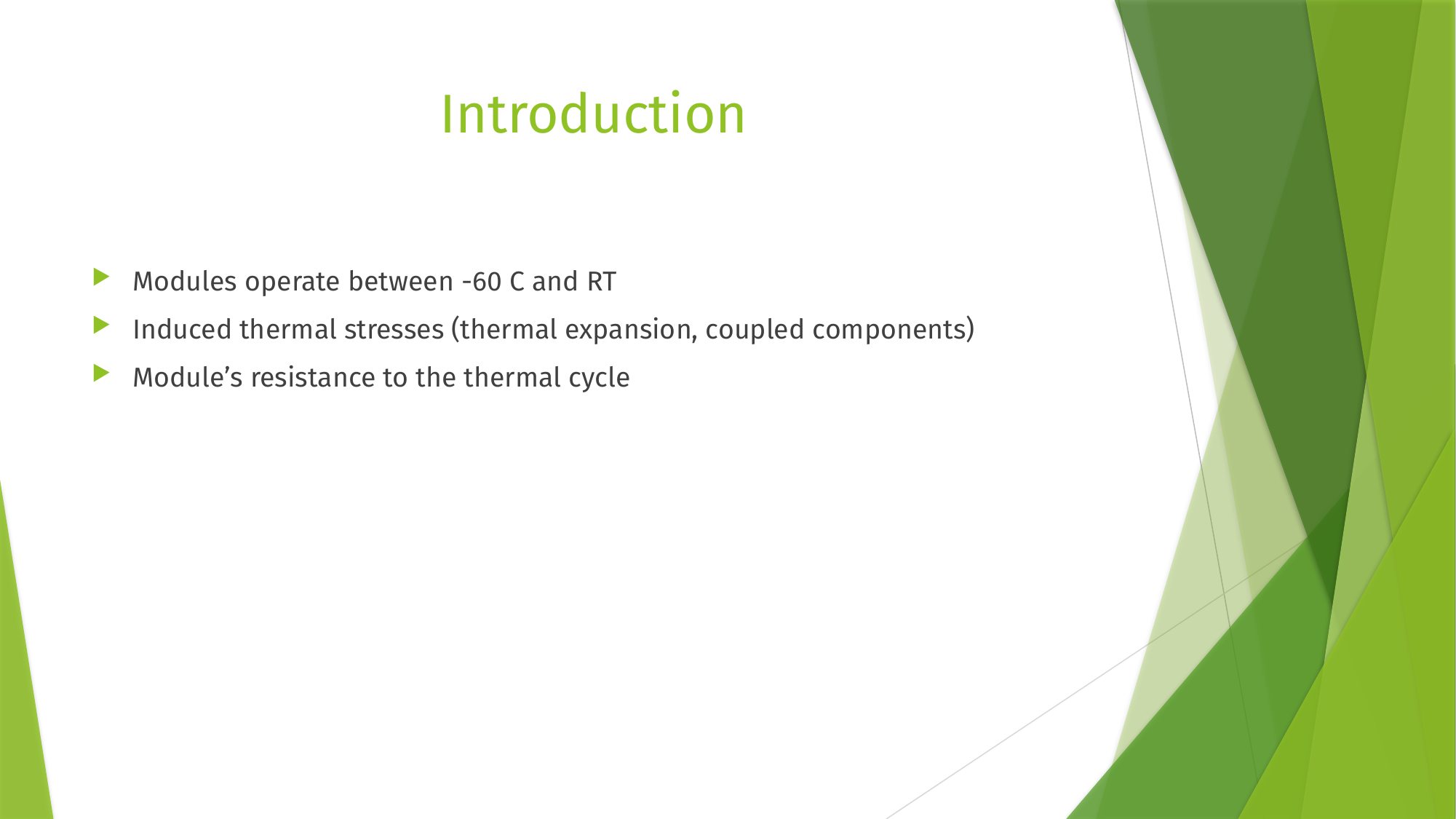

# Introduction
Modules operate between -60 C and RT
Induced thermal stresses (thermal expansion, coupled components)
Module’s resistance to the thermal cycle